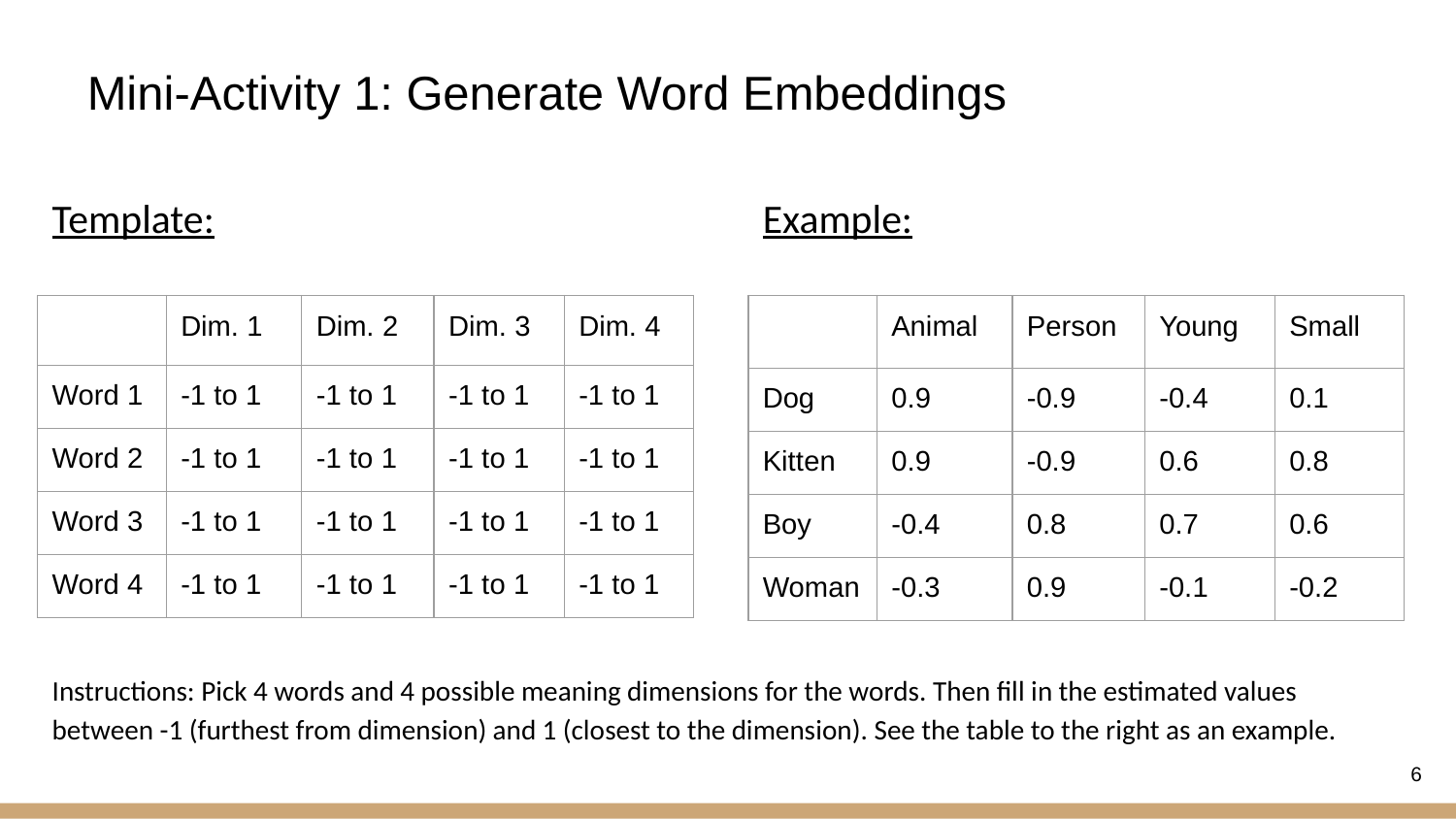

# Mini-Activity 1: Generate Word Embeddings
Template:
Example:
|  | Dim. 1 | Dim. 2 | Dim. 3 | Dim. 4 |
| --- | --- | --- | --- | --- |
| Word 1 | -1 to 1 | -1 to 1 | -1 to 1 | -1 to 1 |
| Word 2 | -1 to 1 | -1 to 1 | -1 to 1 | -1 to 1 |
| Word 3 | -1 to 1 | -1 to 1 | -1 to 1 | -1 to 1 |
| Word 4 | -1 to 1 | -1 to 1 | -1 to 1 | -1 to 1 |
|  | Animal | Person | Young | Small |
| --- | --- | --- | --- | --- |
| Dog | 0.9 | -0.9 | -0.4 | 0.1 |
| Kitten | 0.9 | -0.9 | 0.6 | 0.8 |
| Boy | -0.4 | 0.8 | 0.7 | 0.6 |
| Woman | -0.3 | 0.9 | -0.1 | -0.2 |
Instructions: Pick 4 words and 4 possible meaning dimensions for the words. Then fill in the estimated values between -1 (furthest from dimension) and 1 (closest to the dimension). See the table to the right as an example.
6